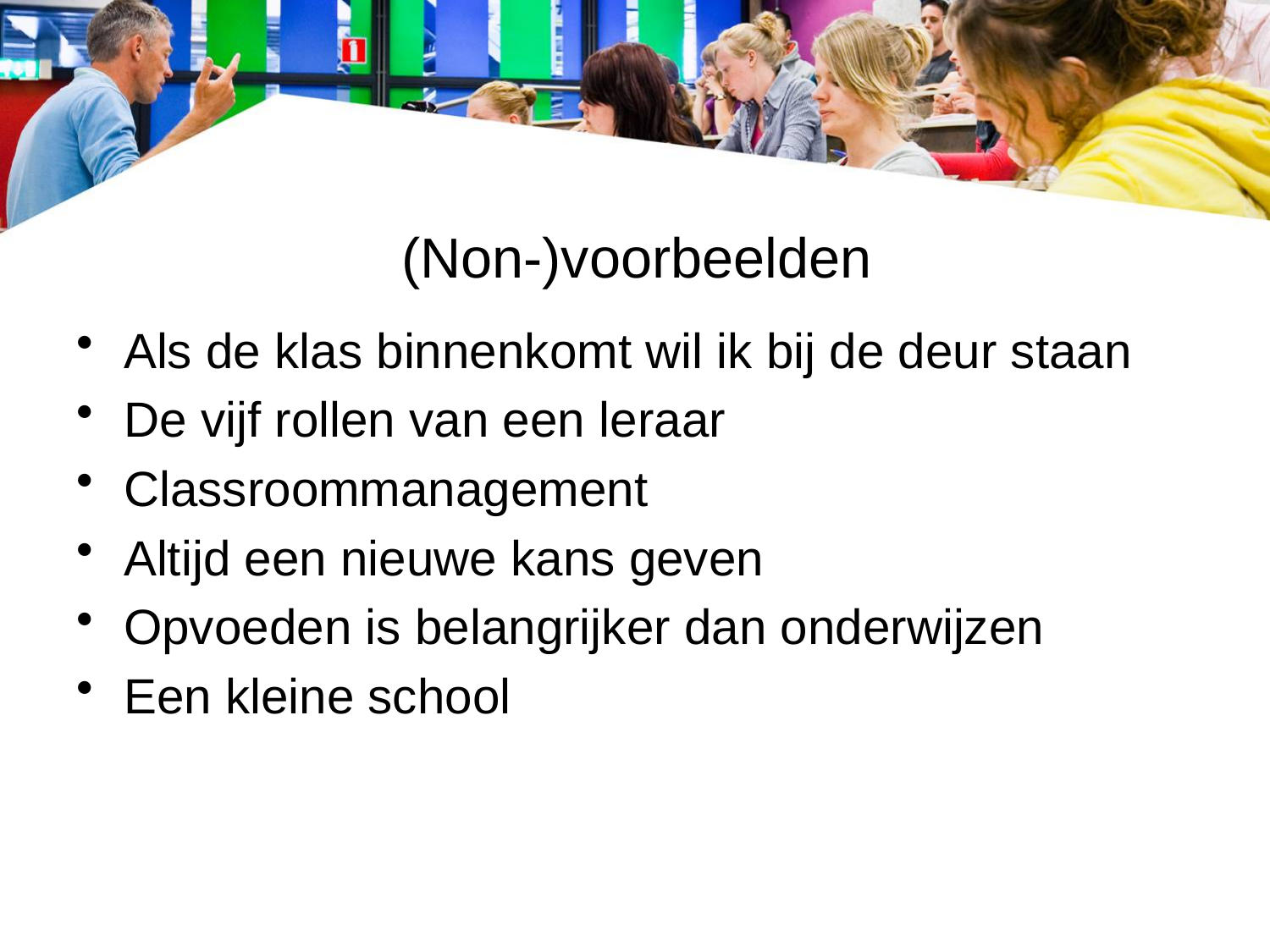

# (Non-)voorbeelden
Als de klas binnenkomt wil ik bij de deur staan
De vijf rollen van een leraar
Classroommanagement
Altijd een nieuwe kans geven
Opvoeden is belangrijker dan onderwijzen
Een kleine school